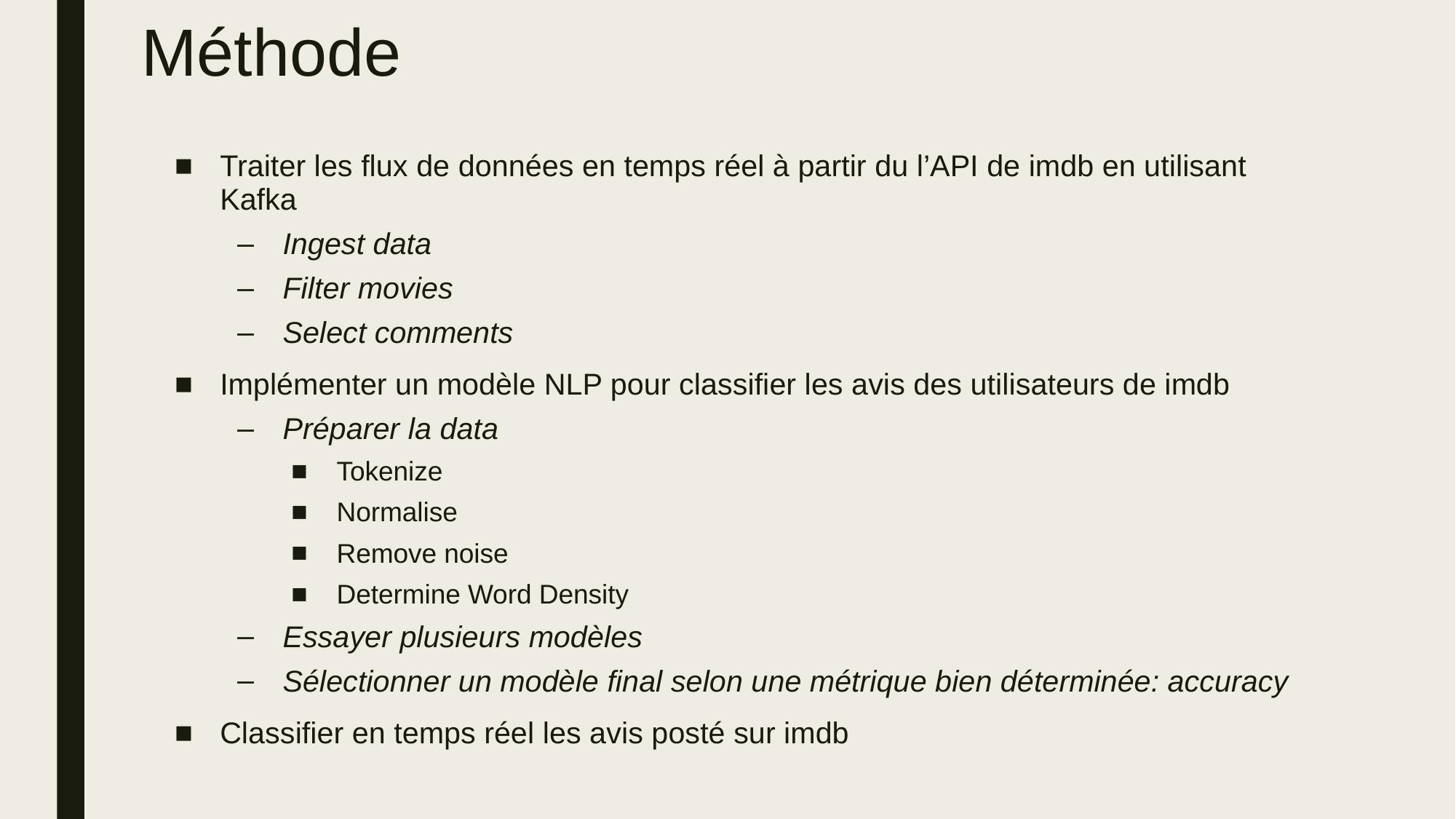

# Méthode
Traiter les flux de données en temps réel à partir du l’API de imdb en utilisant Kafka
Ingest data
Filter movies
Select comments
Implémenter un modèle NLP pour classifier les avis des utilisateurs de imdb
Préparer la data
Tokenize
Normalise
Remove noise
Determine Word Density
Essayer plusieurs modèles
Sélectionner un modèle final selon une métrique bien déterminée: accuracy
Classifier en temps réel les avis posté sur imdb